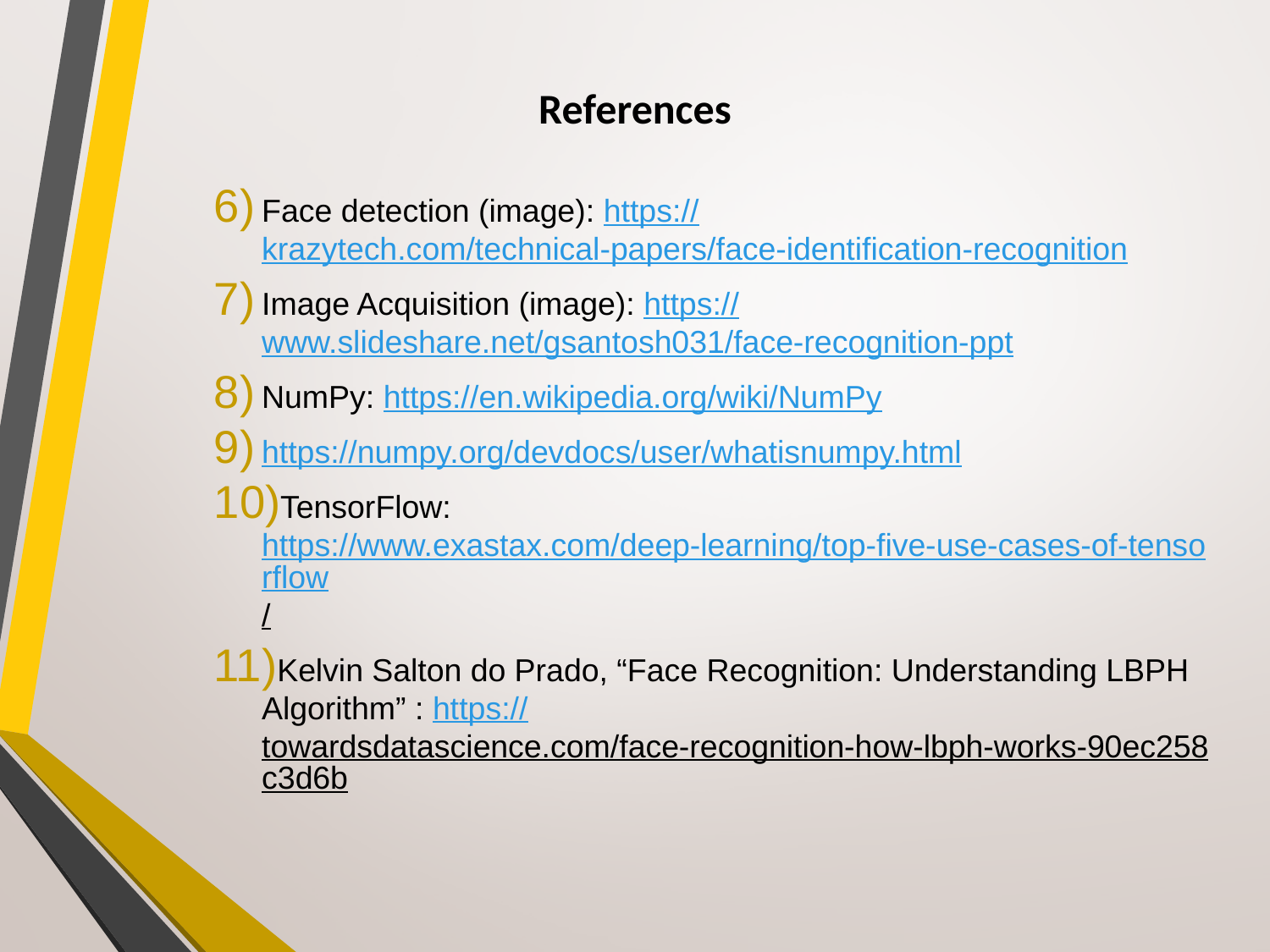

# References
Face detection (image): https://krazytech.com/technical-papers/face-identification-recognition
Image Acquisition (image): https://www.slideshare.net/gsantosh031/face-recognition-ppt
NumPy: https://en.wikipedia.org/wiki/NumPy
https://numpy.org/devdocs/user/whatisnumpy.html
TensorFlow: https://www.exastax.com/deep-learning/top-five-use-cases-of-tensorflow/
Kelvin Salton do Prado, “Face Recognition: Understanding LBPH Algorithm” : https://towardsdatascience.com/face-recognition-how-lbph-works-90ec258c3d6b